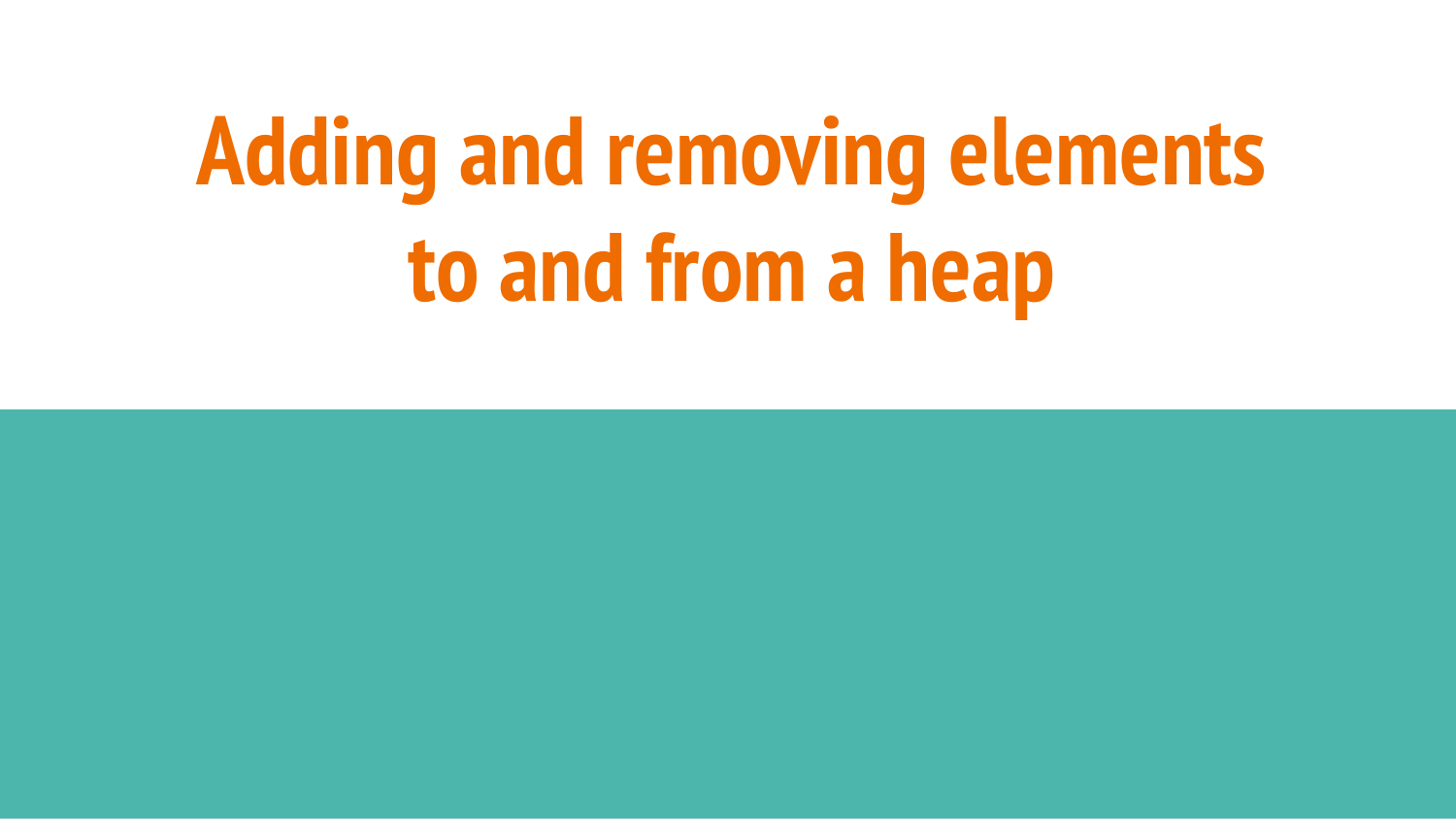

# Adding and removing elements
to and from a heap